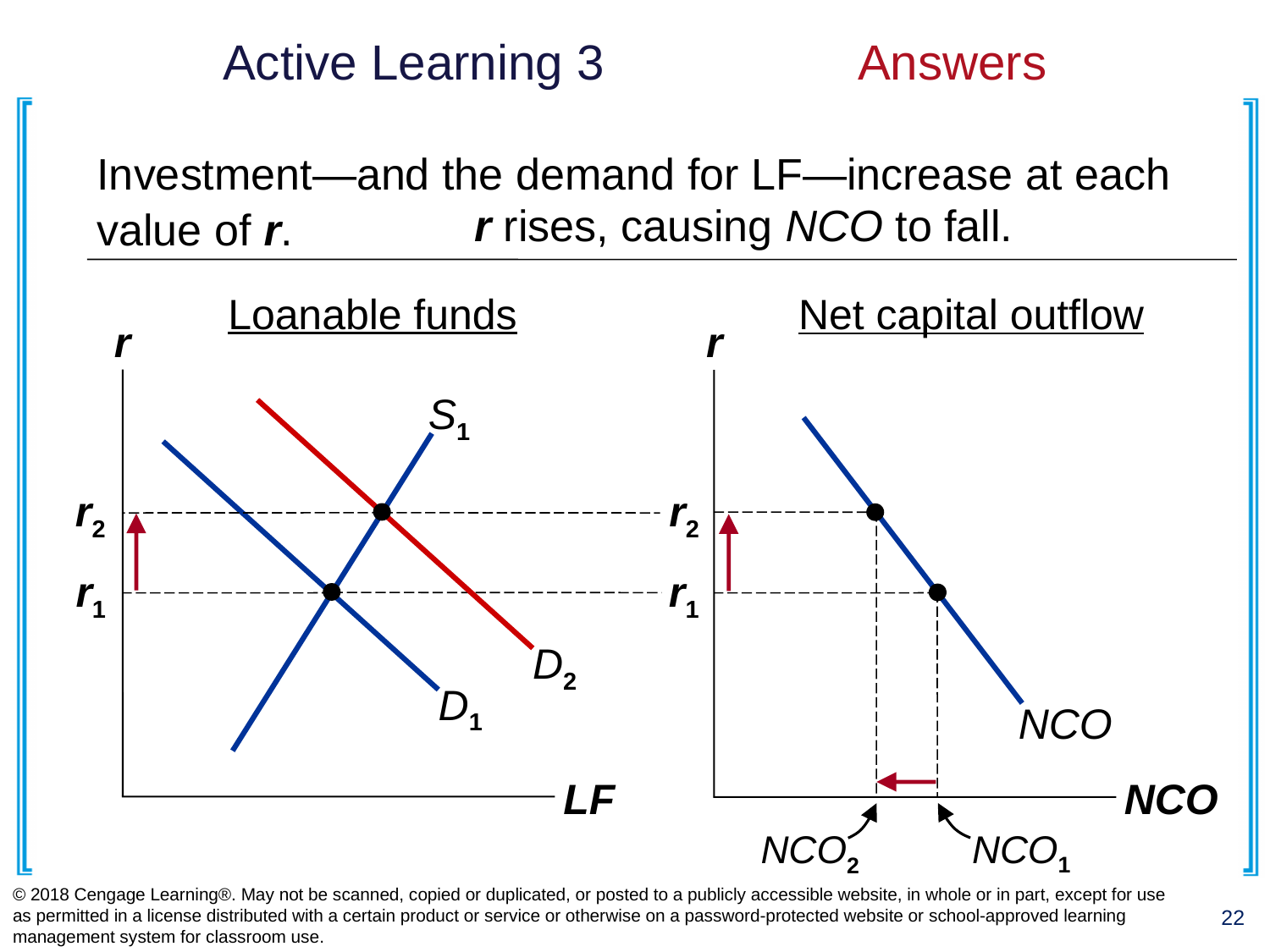

# Active Learning 3		Answers
Investment—and the demand for LF—increase at each value of r.
r rises, causing NCO to fall.

Loanable funds
Net capital outflow
r

LF
r

NCO
S1

D2

NCO

D1
r2

r2

NCO2

r1

r1

NCO1
© 2018 Cengage Learning®. May not be scanned, copied or duplicated, or posted to a publicly accessible website, in whole or in part, except for use as permitted in a license distributed with a certain product or service or otherwise on a password-protected website or school-approved learning management system for classroom use.
22